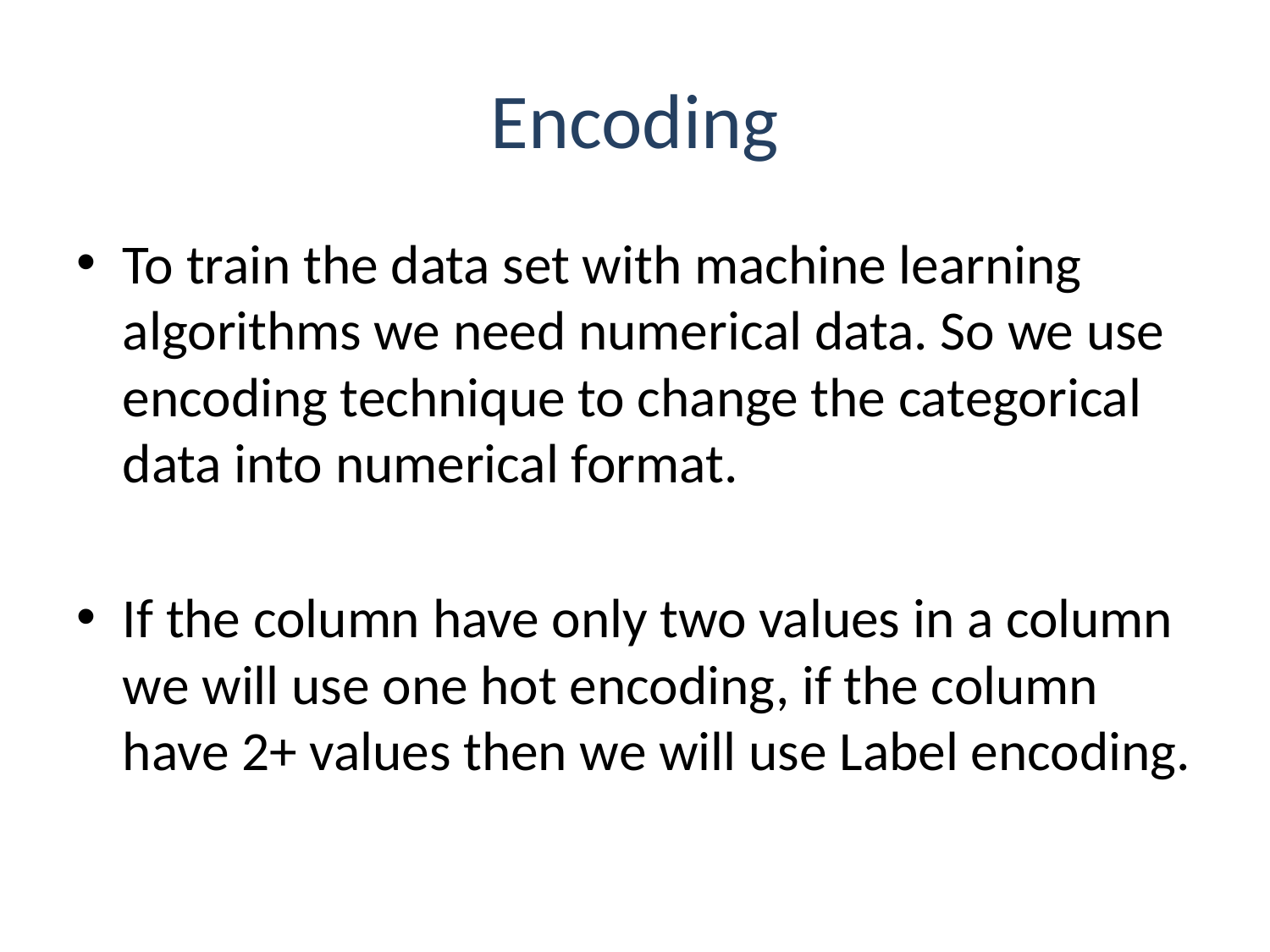

# Encoding
To train the data set with machine learning algorithms we need numerical data. So we use encoding technique to change the categorical data into numerical format.

If the column have only two values in a column we will use one hot encoding, if the column have 2+ values then we will use Label encoding.